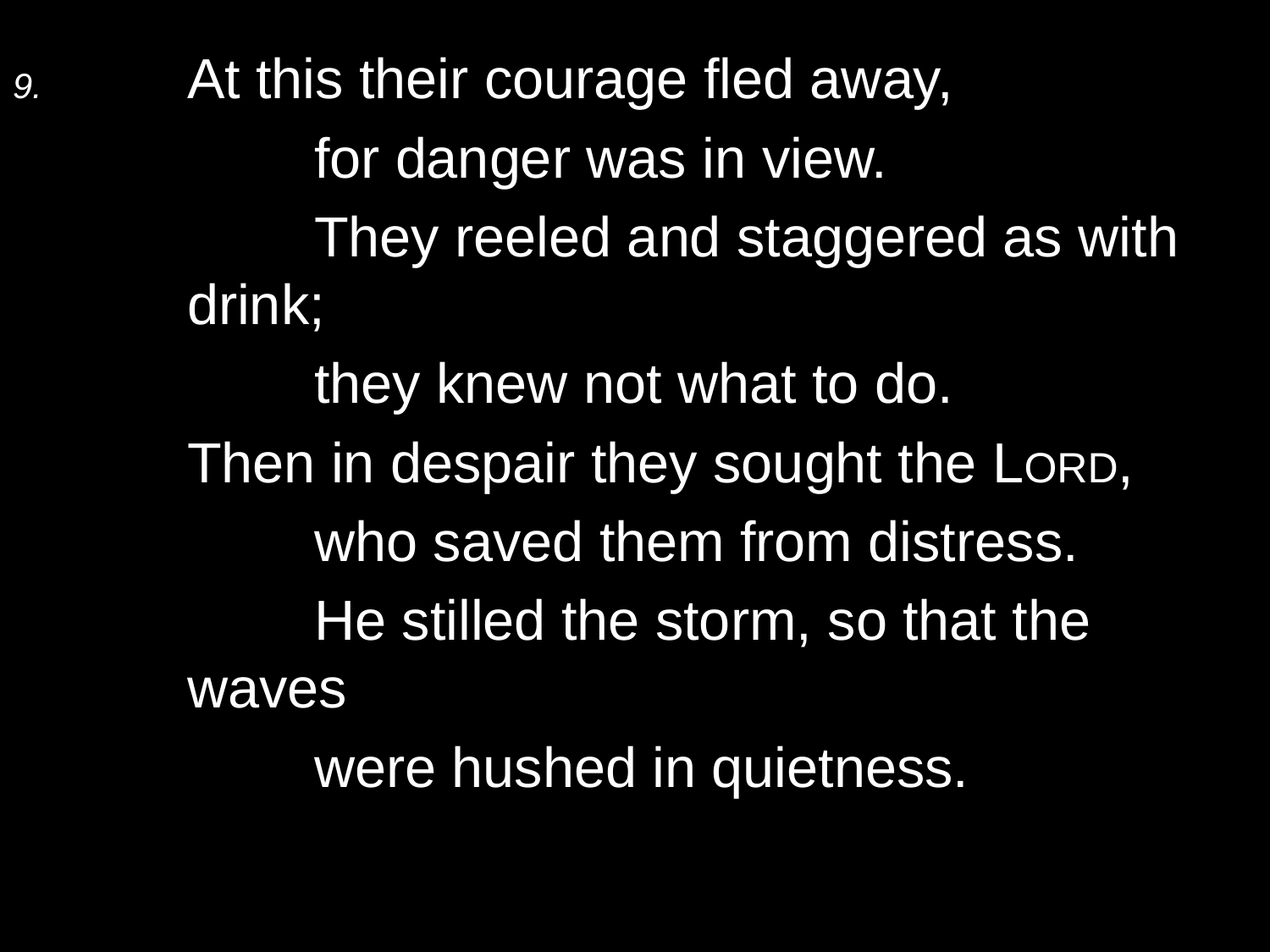

9.	At this their courage fled away,
		for danger was in view.
		They reeled and staggered as with drink;
		they knew not what to do.
	Then in despair they sought the Lord,
		who saved them from distress.
		He stilled the storm, so that the waves
		were hushed in quietness.